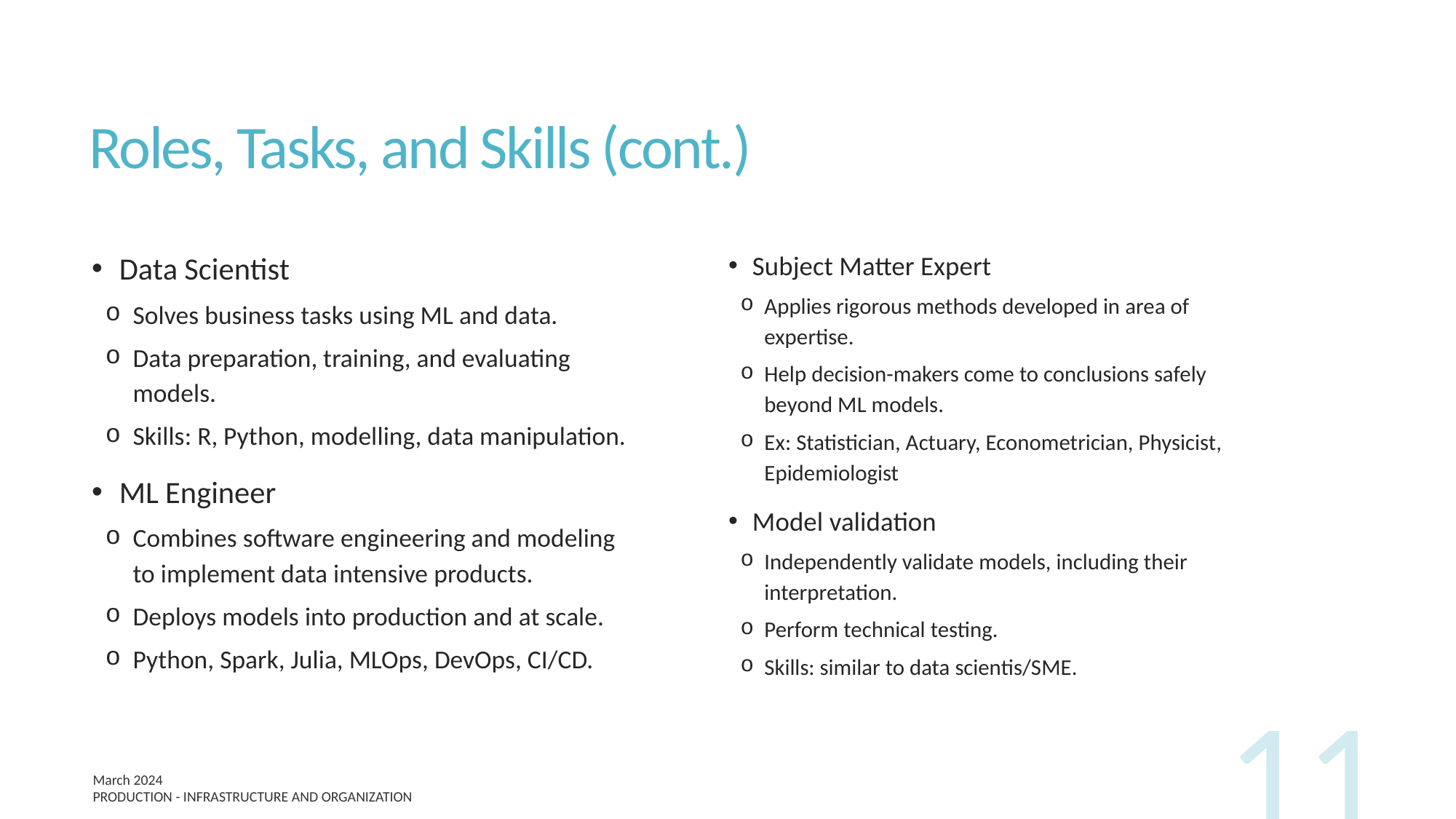

# Roles, Tasks, and Skills (cont.)
Data Scientist
Solves business tasks using ML and data.
Data preparation, training, and evaluating models.
Skills: R, Python, modelling, data manipulation.
ML Engineer
Combines software engineering and modeling to implement data intensive products.
Deploys models into production and at scale.
Python, Spark, Julia, MLOps, DevOps, CI/CD.
Subject Matter Expert
Applies rigorous methods developed in area of expertise.
Help decision-makers come to conclusions safely beyond ML models.
Ex: Statistician, Actuary, Econometrician, Physicist, Epidemiologist
Model validation
Independently validate models, including their interpretation.
Perform technical testing.
Skills: similar to data scientis/SME.
11
March 2024
Production - Infrastructure and Organization